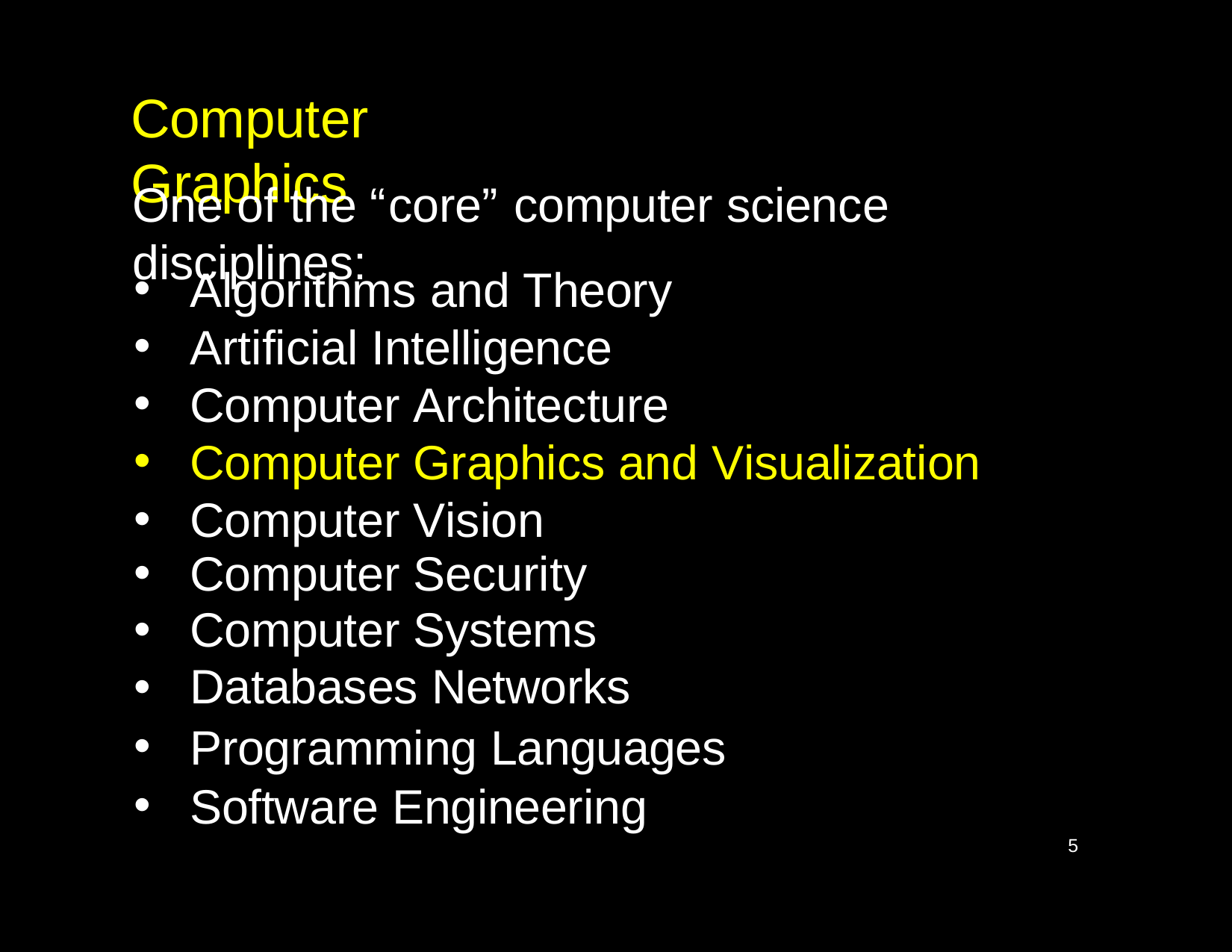

Computer Graphics
One of the “core” computer science disciplines:
Algorithms and Theory
Artificial Intelligence
Computer Architecture
Computer Graphics and Visualization
Computer Vision
Computer Security
Computer Systems
Databases Networks
Programming Languages
Software Engineering
5